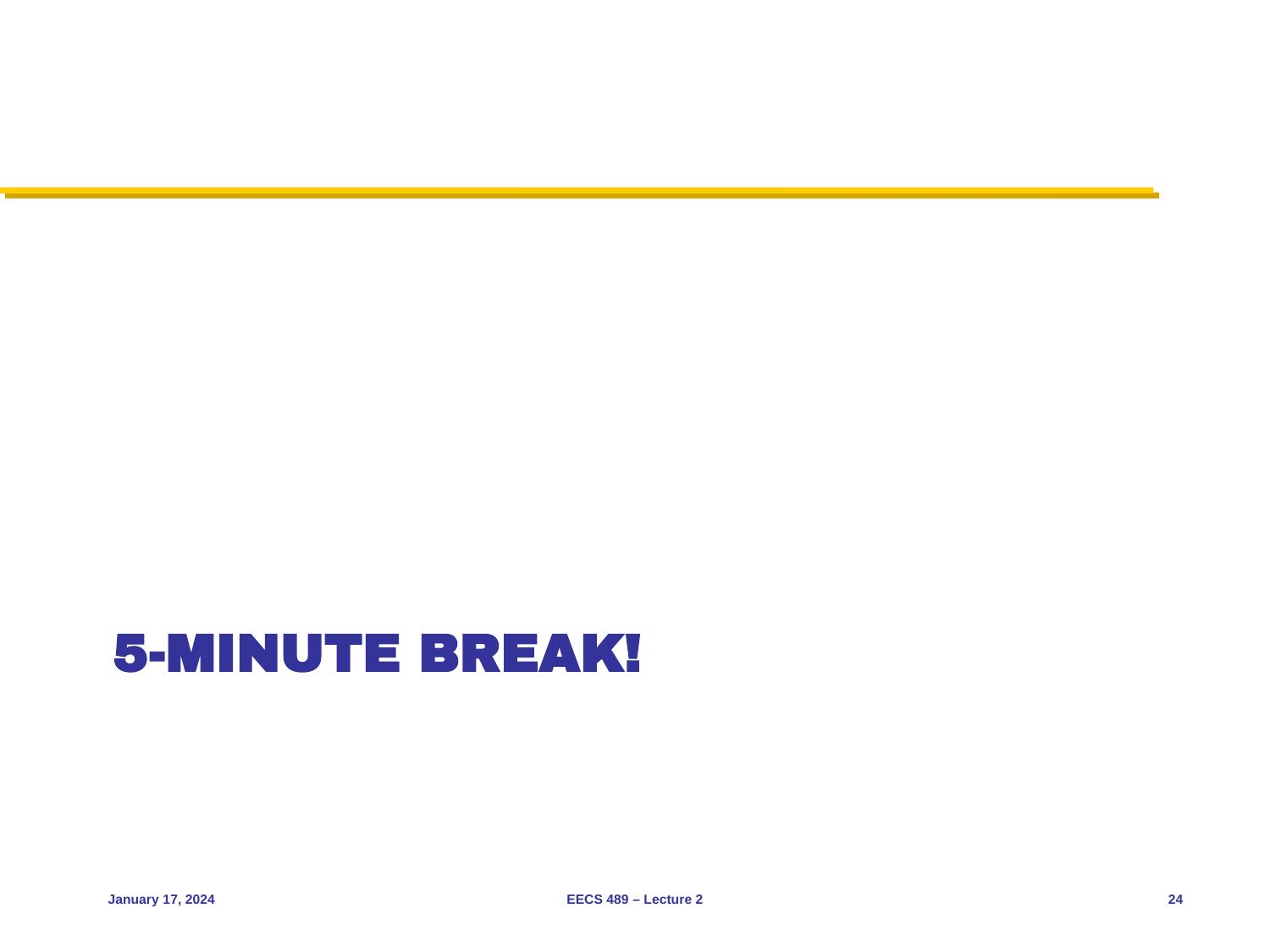

# 5-minute break!
January 17, 2024
EECS 489 – Lecture 2
24